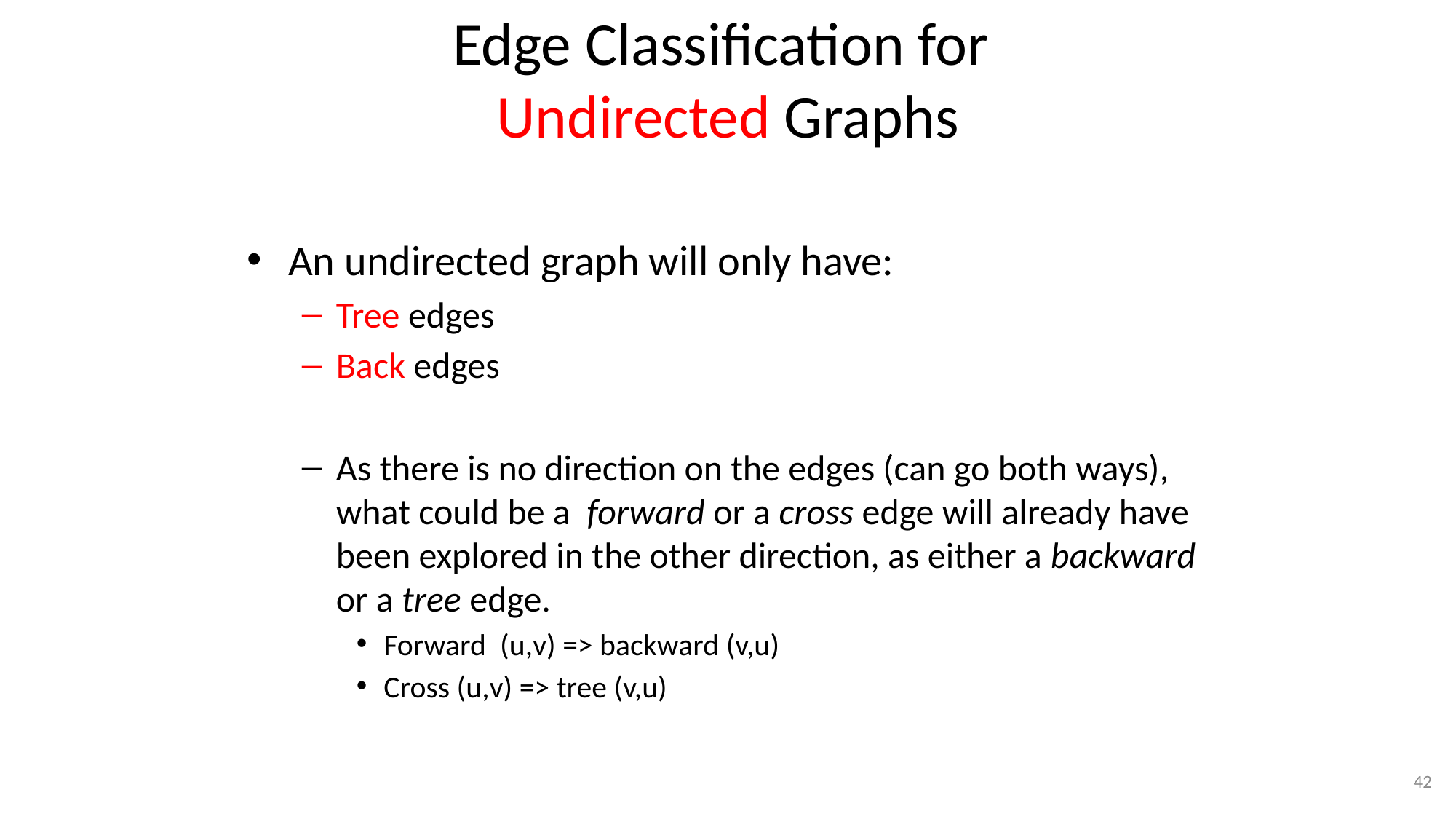

# Edge Classification for Undirected Graphs
An undirected graph will only have:
Tree edges
Back edges

As there is no direction on the edges (can go both ways), what could be a  forward or a cross edge will already have been explored in the other direction, as either a backward or a tree edge.
Forward  (u,v) => backward (v,u)
Cross (u,v) => tree (v,u)
42